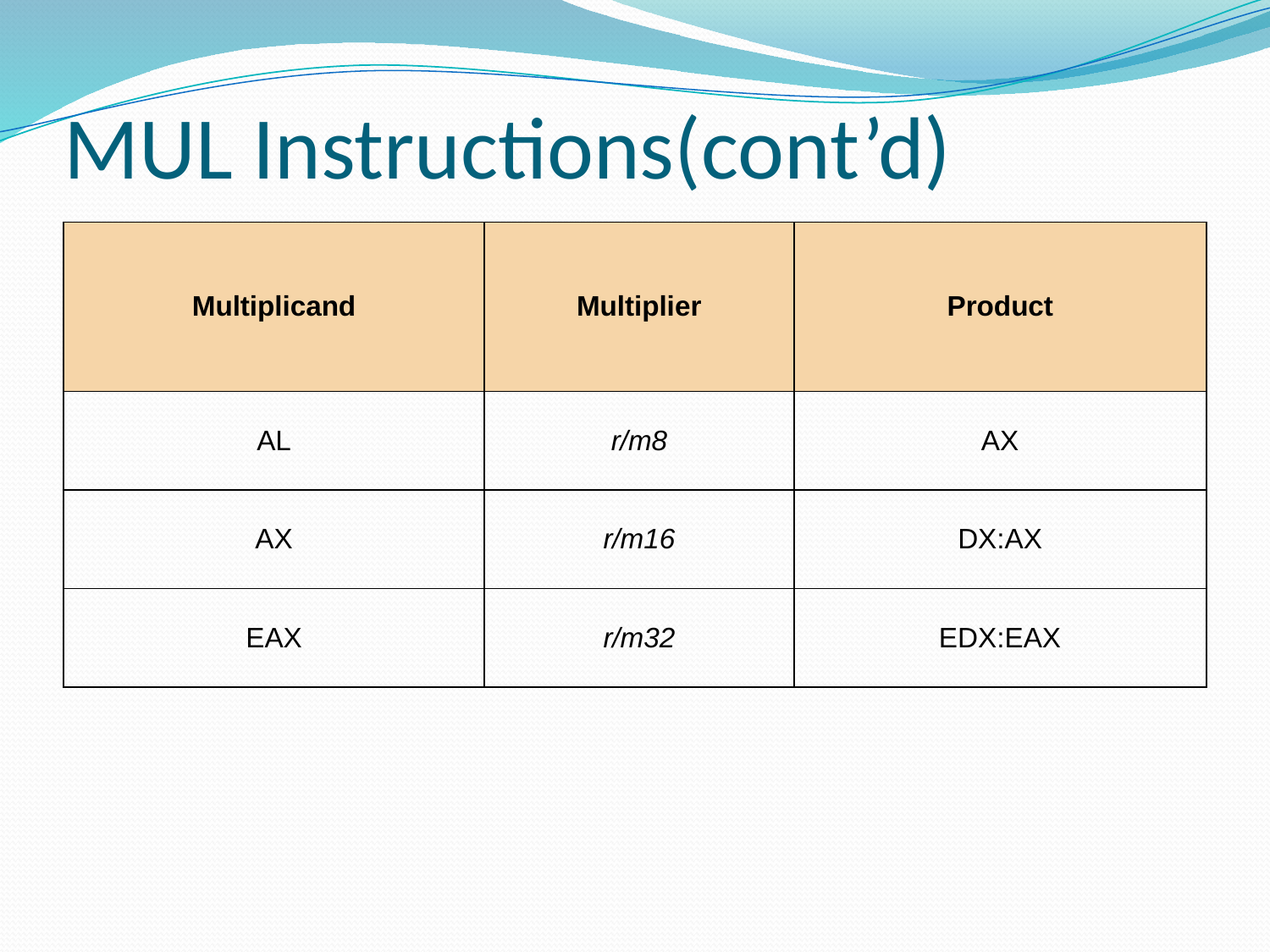

# MUL Instructions(cont’d)
| Multiplicand | Multiplier | Product |
| --- | --- | --- |
| AL | r/m8 | AX |
| AX | r/m16 | DX:AX |
| EAX | r/m32 | EDX:EAX |